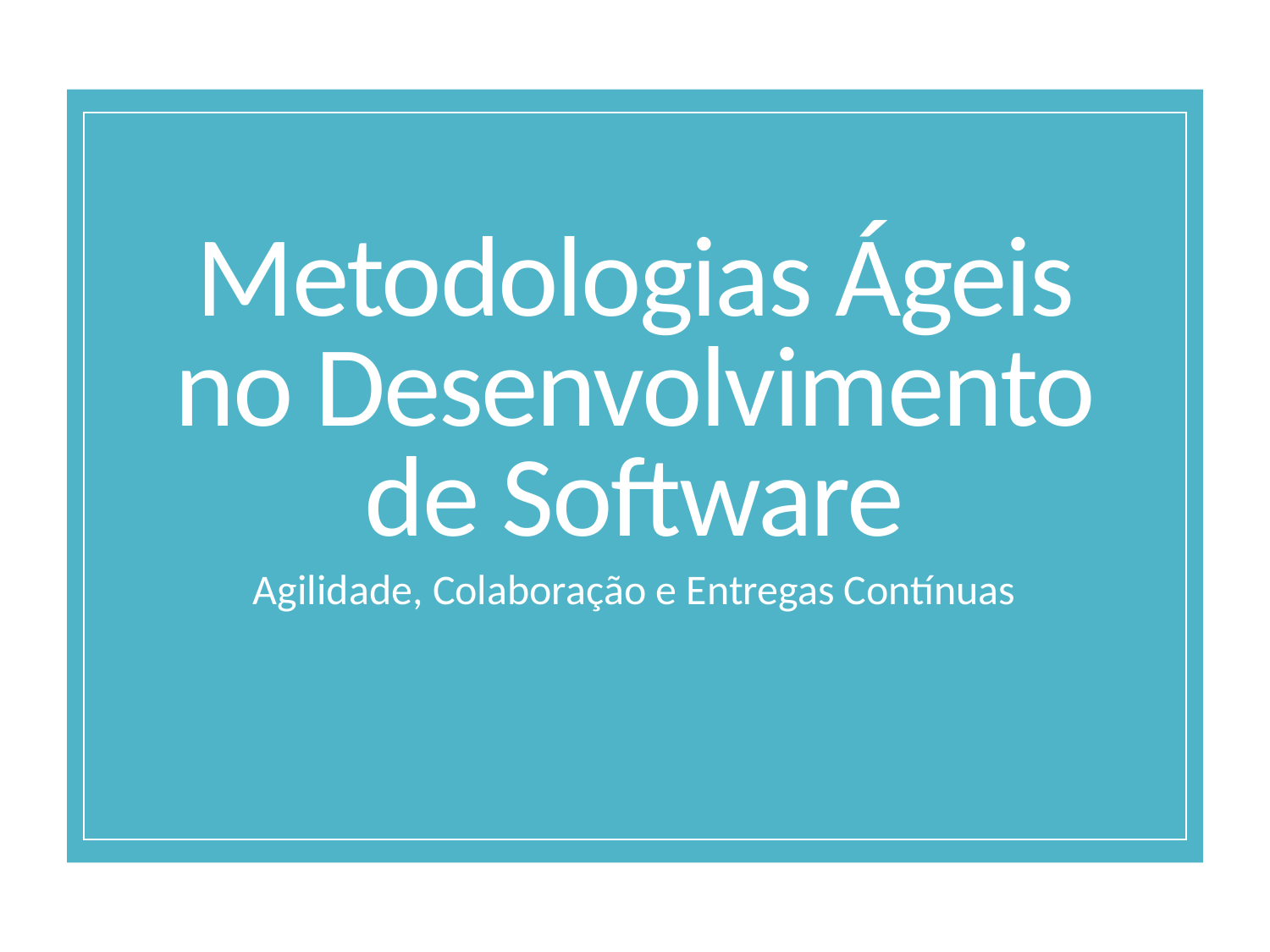

# Metodologias Ágeis no Desenvolvimento de Software
Agilidade, Colaboração e Entregas Contínuas